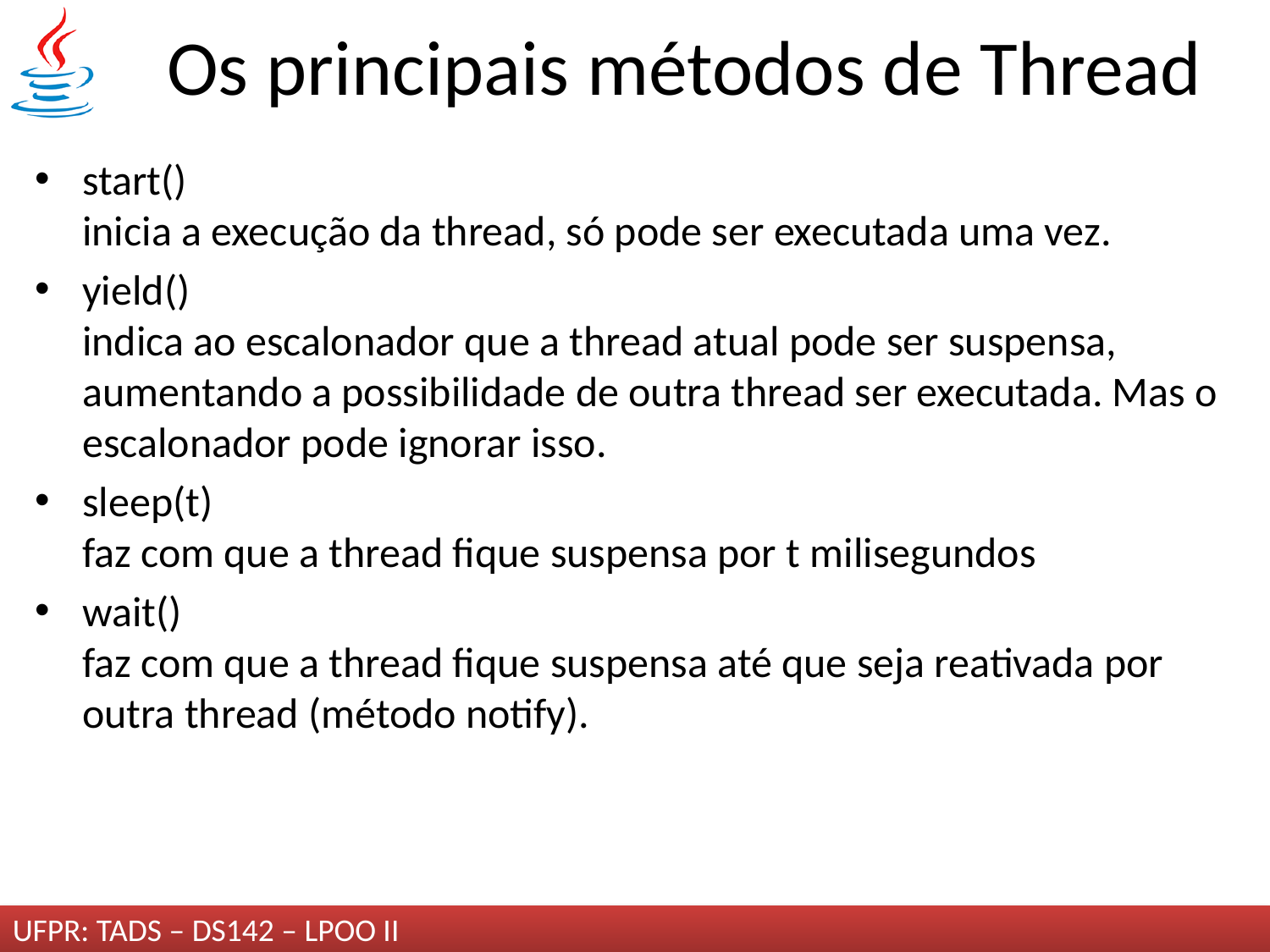

# Os principais métodos de Thread
start()
inicia a execução da thread, só pode ser executada uma vez.
yield()
indica ao escalonador que a thread atual pode ser suspensa, aumentando a possibilidade de outra thread ser executada. Mas o escalonador pode ignorar isso.
sleep(t)
faz com que a thread fique suspensa por t milisegundos
wait()
faz com que a thread fique suspensa até que seja reativada por outra thread (método notify).